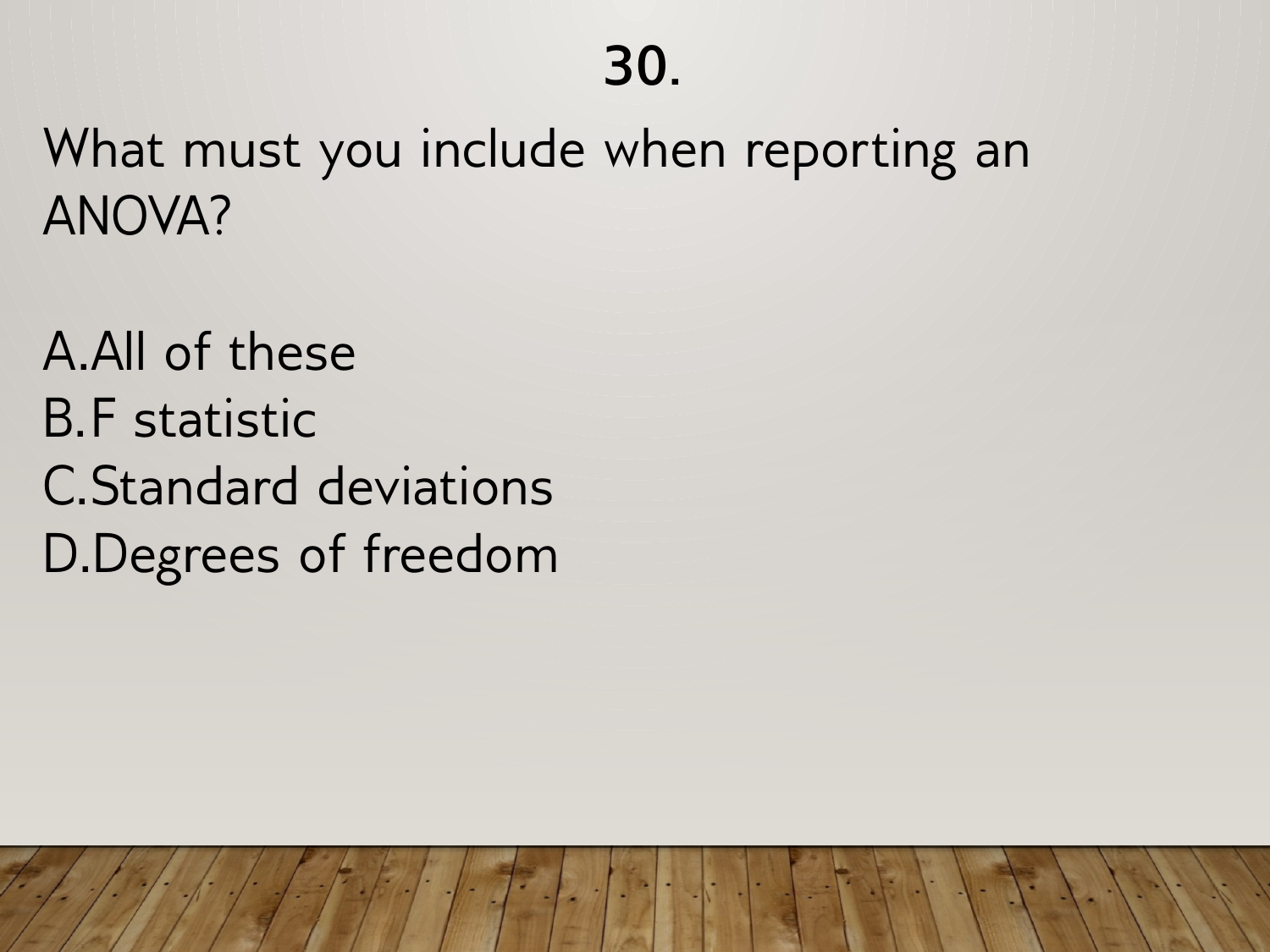

30.
What must you include when reporting an ANOVA?

All of these
F statistic
Standard deviations
Degrees of freedom